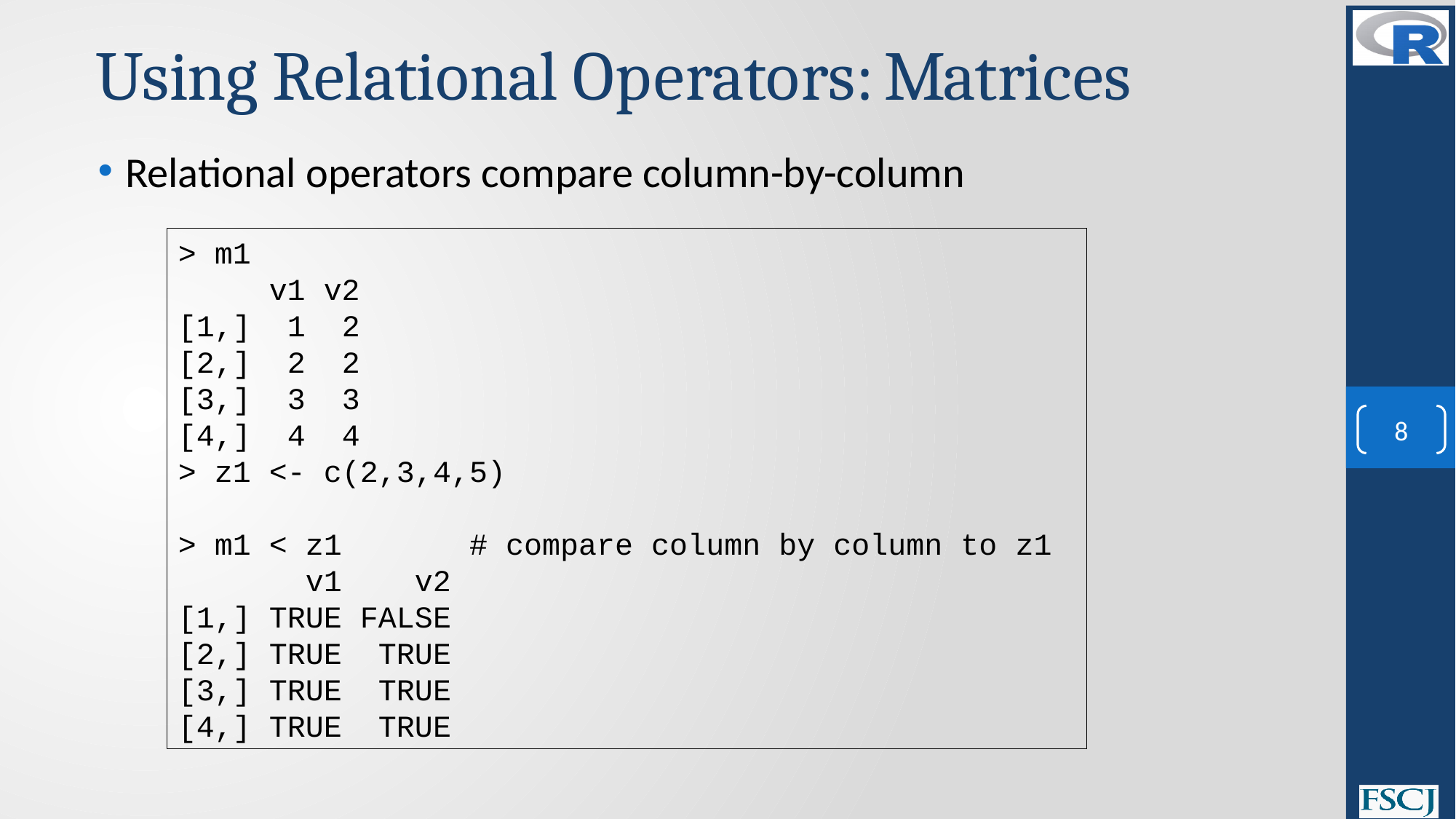

# Using Relational Operators: Matrices
Relational operators compare column-by-column
> m1
     v1 v2
[1,]  1  2
[2,]  2  2
[3,]  3  3
[4,]  4  4
> z1 <- c(2,3,4,5)

> m1 < z1       # compare column by column to z1
       v1    v2
[1,] TRUE FALSE
[2,] TRUE  TRUE
[3,] TRUE  TRUE
[4,] TRUE  TRUE
8